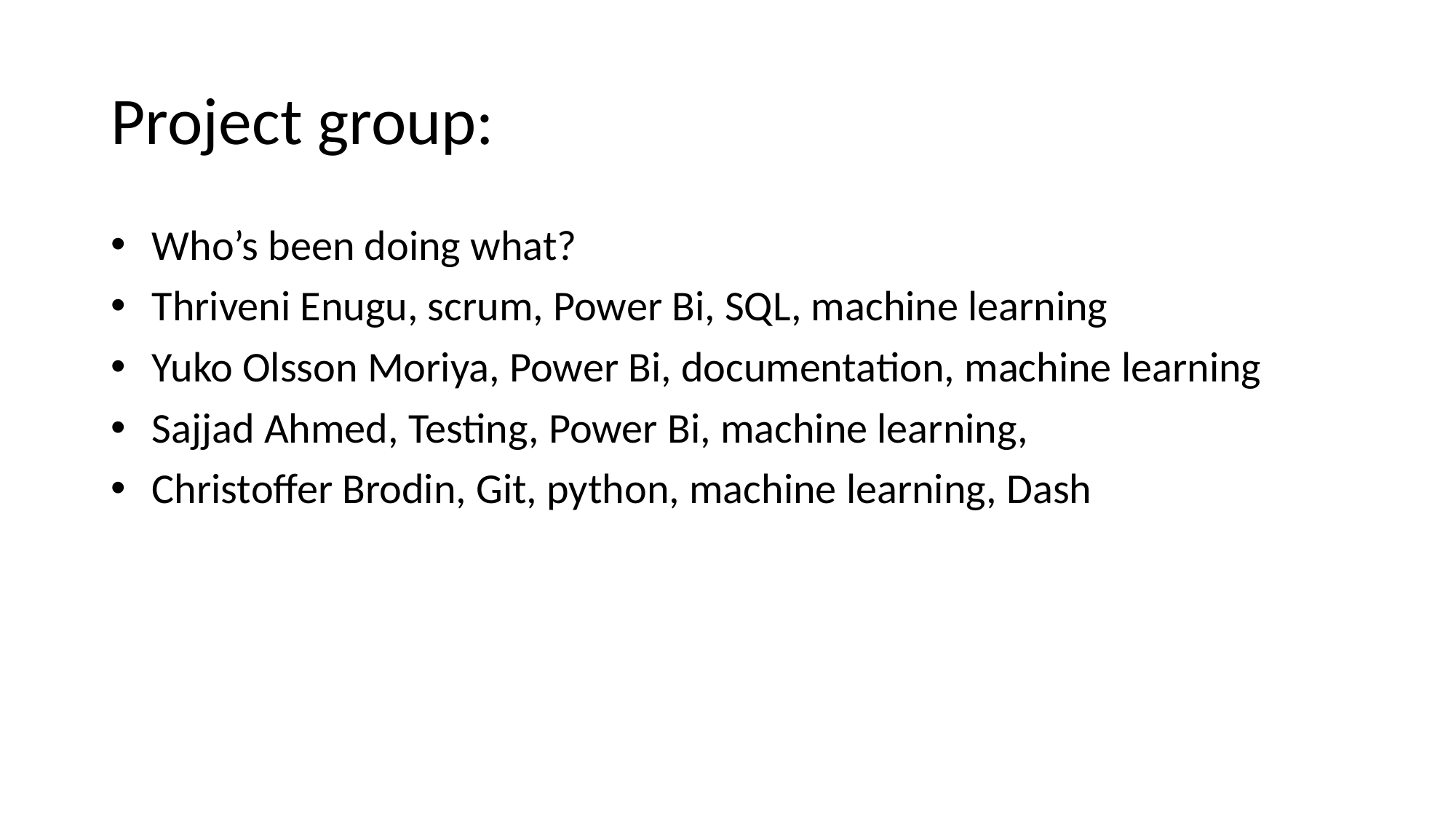

# Project group:
Who’s been doing what?
Thriveni Enugu, scrum, Power Bi, SQL, machine learning
Yuko Olsson Moriya, Power Bi, documentation, machine learning
Sajjad Ahmed, Testing, Power Bi, machine learning,
Christoffer Brodin, Git, python, machine learning, Dash